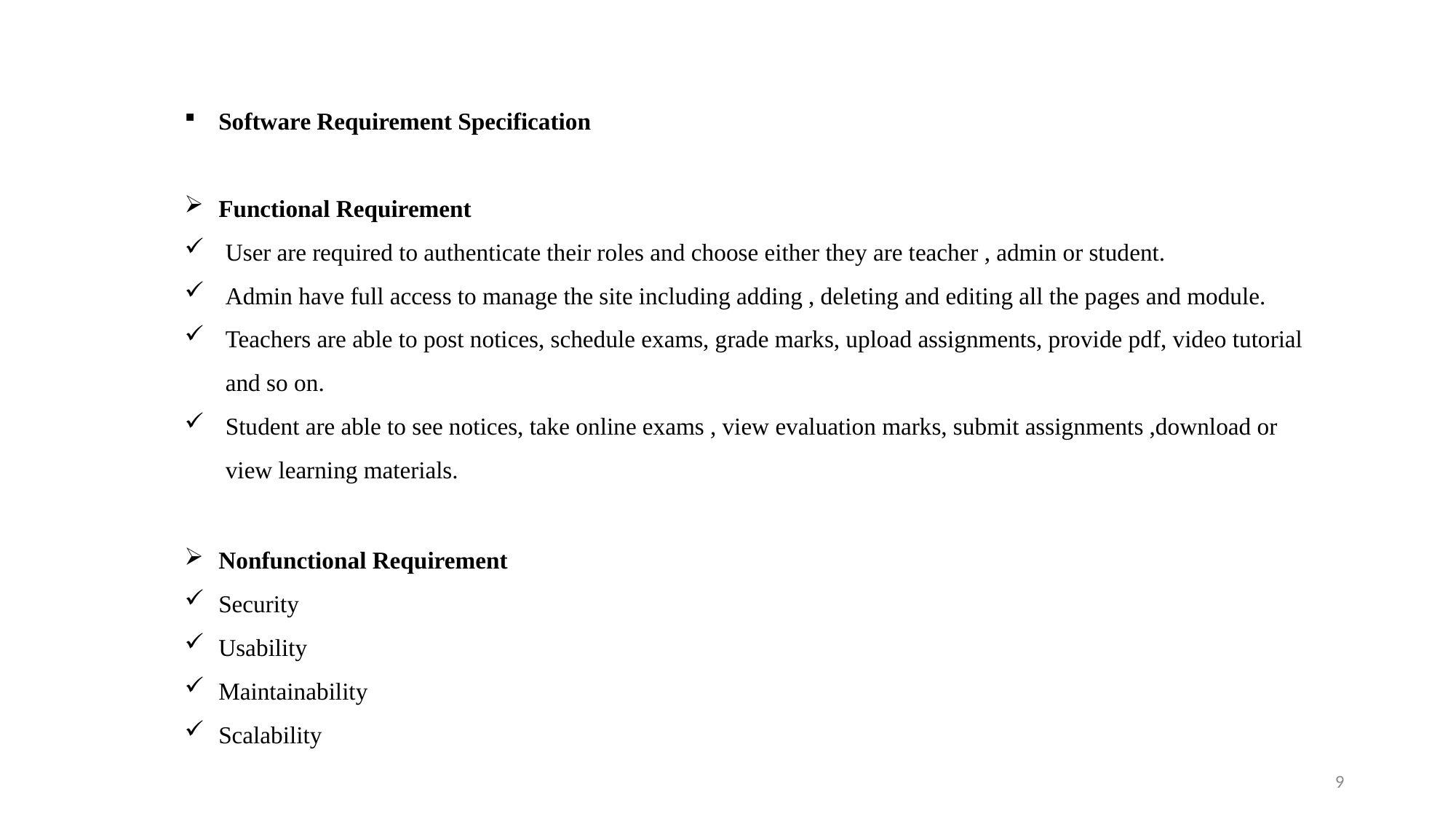

Software Requirement Specification

Functional Requirement
User are required to authenticate their roles and choose either they are teacher , admin or student.
Admin have full access to manage the site including adding , deleting and editing all the pages and module.
Teachers are able to post notices, schedule exams, grade marks, upload assignments, provide pdf, video tutorial and so on.
Student are able to see notices, take online exams , view evaluation marks, submit assignments ,download or view learning materials.

Nonfunctional Requirement
Security
Usability
Maintainability
Scalability

9